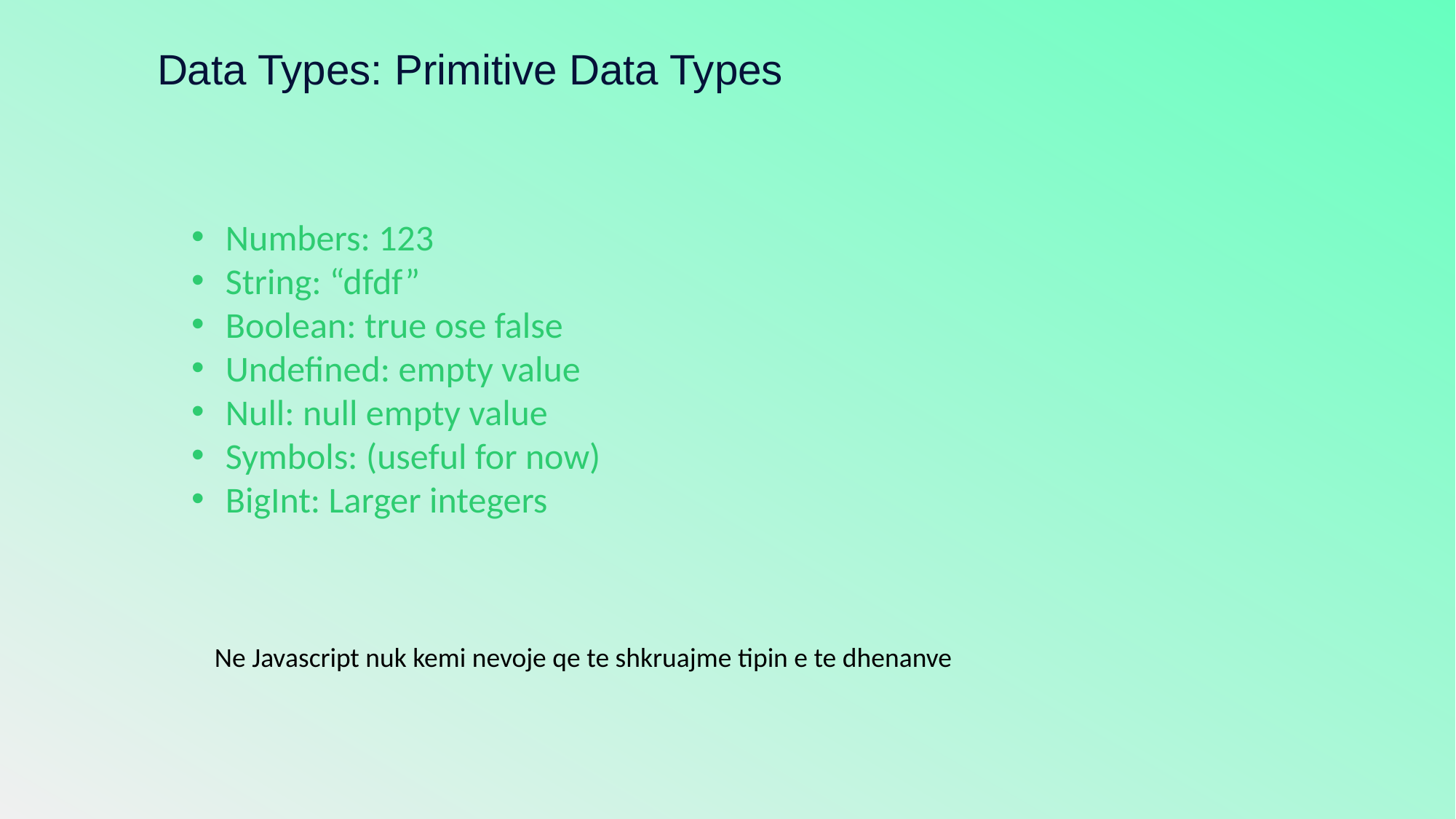

Data Types: Primitive Data Types
Numbers: 123
String: “dfdf”
Boolean: true ose false
Undefined: empty value
Null: null empty value
Symbols: (useful for now)
BigInt: Larger integers
Ne Javascript nuk kemi nevoje qe te shkruajme tipin e te dhenanve